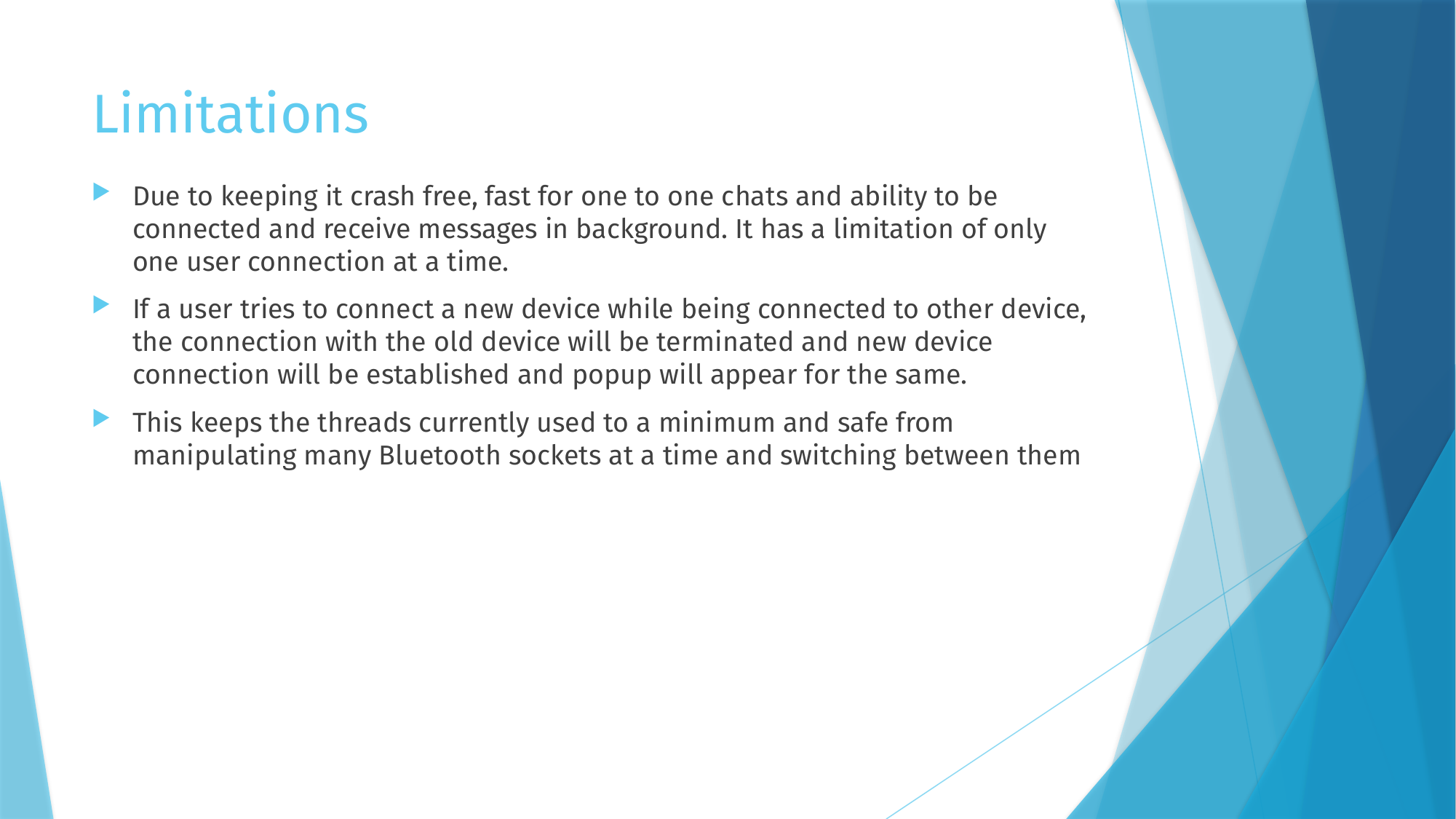

Limitations
Due to keeping it crash free, fast for one to one chats and ability to be connected and receive messages in background. It has a limitation of only one user connection at a time.
If a user tries to connect a new device while being connected to other device, the connection with the old device will be terminated and new device connection will be established and popup will appear for the same.
This keeps the threads currently used to a minimum and safe from manipulating many Bluetooth sockets at a time and switching between them